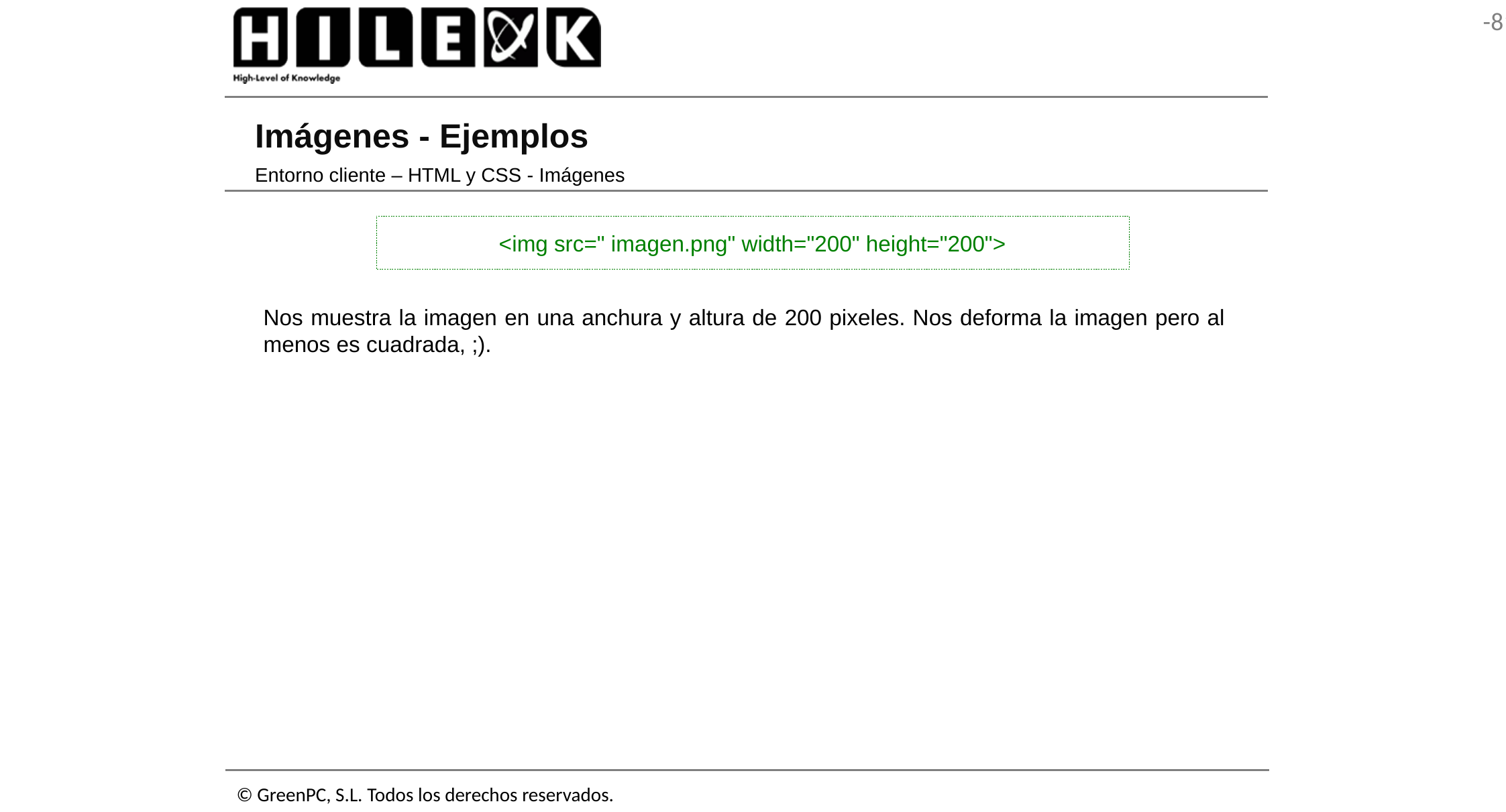

# Imágenes - Ejemplos
Entorno cliente – HTML y CSS - Imágenes
<img src=" imagen.png" width="200" height="200">
Nos muestra la imagen en una anchura y altura de 200 pixeles. Nos deforma la imagen pero al menos es cuadrada, ;).